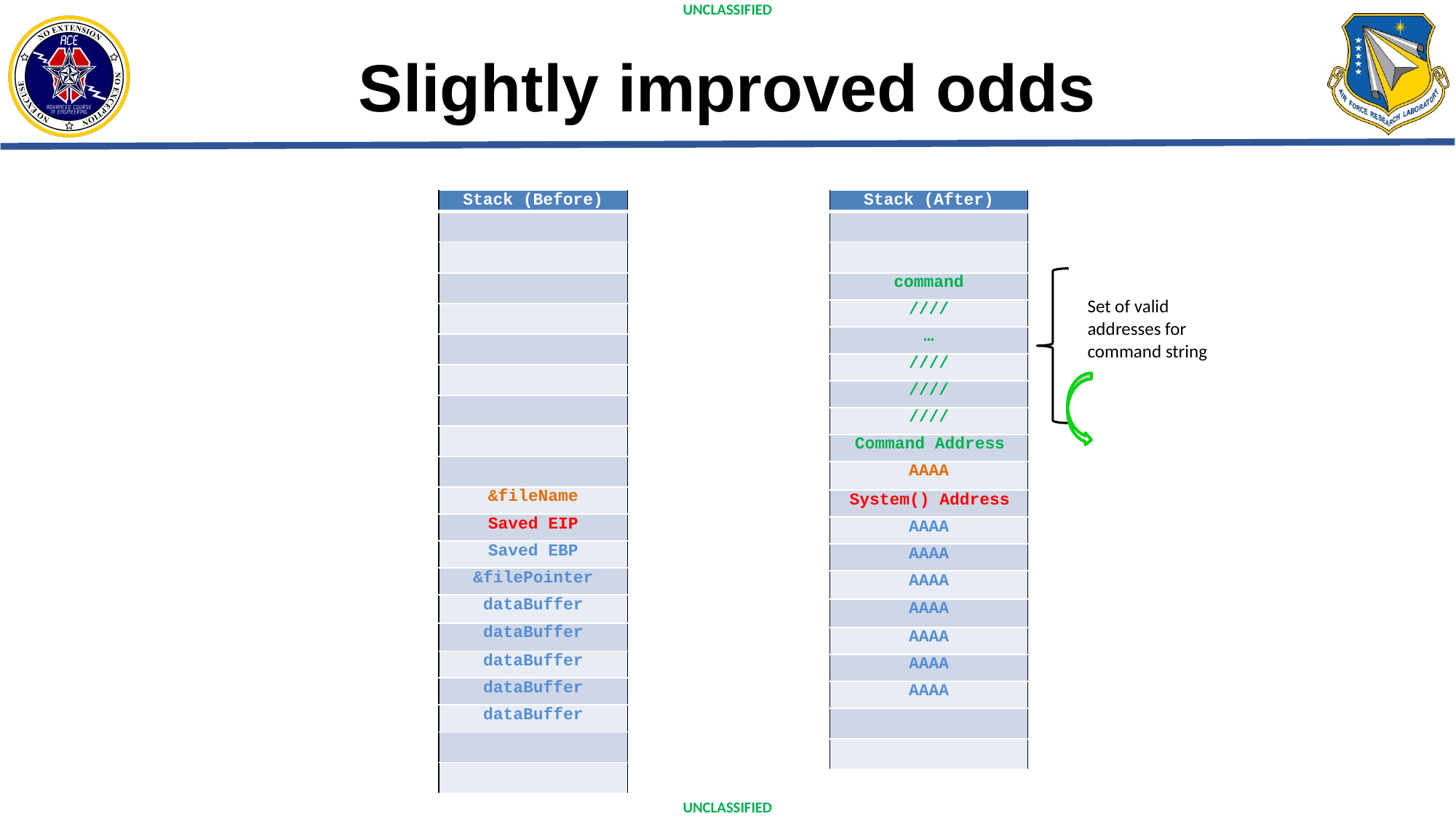

# Slightly improved odds
| Stack (Before) |
| --- |
|  |
|  |
|  |
|  |
|  |
|  |
|  |
|  |
|  |
| &fileName |
| Saved EIP |
| Saved EBP |
| &filePointer |
| dataBuffer |
| dataBuffer |
| dataBuffer |
| dataBuffer |
| dataBuffer |
|  |
|  |
| Stack (After) |
| --- |
|  |
|  |
| command |
| //// |
| … |
| //// |
| //// |
| //// |
| Command Address |
| AAAA |
| System() Address |
| AAAA |
| AAAA |
| AAAA |
| AAAA |
| AAAA |
| AAAA |
| AAAA |
|  |
|  |

Set of valid addresses for command string